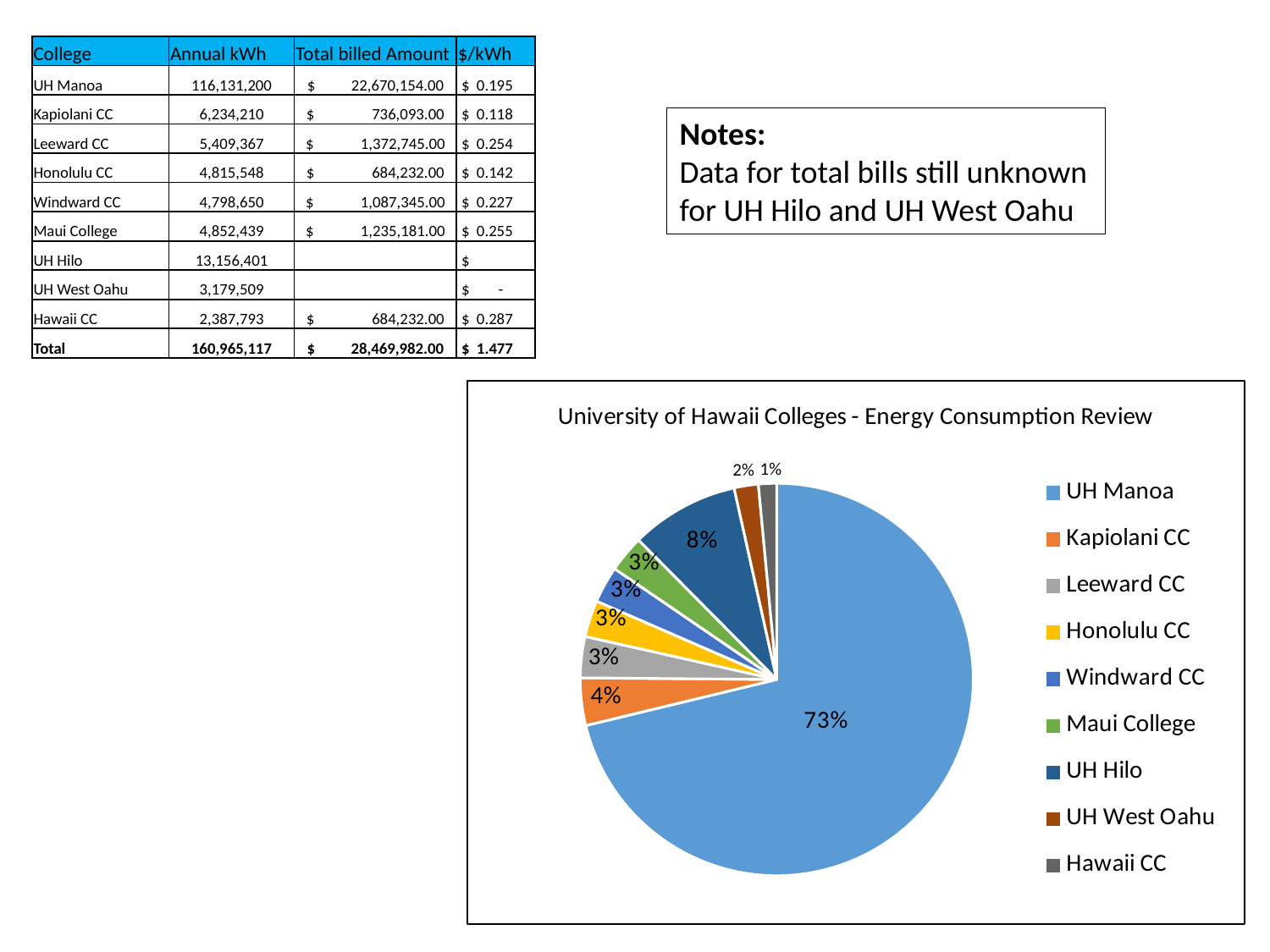

| College | Annual kWh | Total billed Amount | $/kWh |
| --- | --- | --- | --- |
| UH Manoa | 116,131,200 | $ 22,670,154.00 | $ 0.195 |
| Kapiolani CC | 6,234,210 | $ 736,093.00 | $ 0.118 |
| Leeward CC | 5,409,367 | $ 1,372,745.00 | $ 0.254 |
| Honolulu CC | 4,815,548 | $ 684,232.00 | $ 0.142 |
| Windward CC | 4,798,650 | $ 1,087,345.00 | $ 0.227 |
| Maui College | 4,852,439 | $ 1,235,181.00 | $ 0.255 |
| UH Hilo | 13,156,401 |  | $ |
| UH West Oahu | 3,179,509 |  | $ - |
| Hawaii CC | 2,387,793 | $ 684,232.00 | $ 0.287 |
| Total | 160,965,117 | $ 28,469,982.00 | $ 1.477 |
Notes:
Data for total bills still unknown for UH Hilo and UH West Oahu

### Chart: University of Hawaii Colleges - Energy Consumption Review

| Category |  |
|---|---|
| UH Manoa | 113695520.0 |
| Kapiolani CC | 6234210.0 |
| Leeward CC | 5409367.0 |
| Honolulu CC | 4815548.0 |
| Windward CC | 4798650.0 |
| Maui College | 4852439.0 |
| UH Hilo | 14249970.0 |
| UH West Oahu | 3179509.0 |
| Hawaii CC | 2387793.0 |